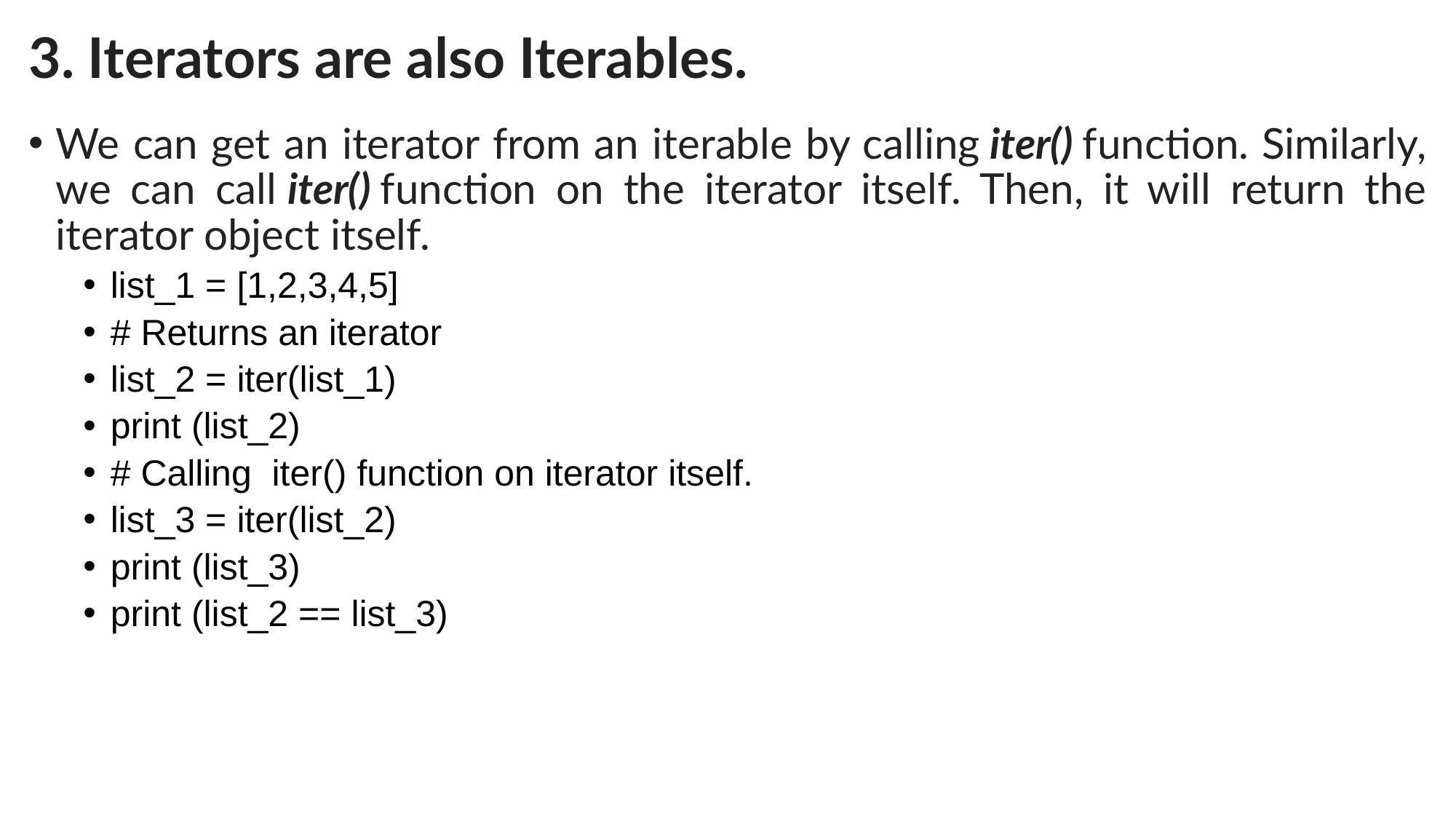

# 3. Iterators are also Iterables.
We can get an iterator from an iterable by calling iter() function. Similarly, we can call iter() function on the iterator itself. Then, it will return the iterator object itself.
list_1 = [1,2,3,4,5]
# Returns an iterator
list_2 = iter(list_1)
print (list_2)
# Calling  iter() function on iterator itself.
list_3 = iter(list_2)
print (list_3)
print (list_2 == list_3)